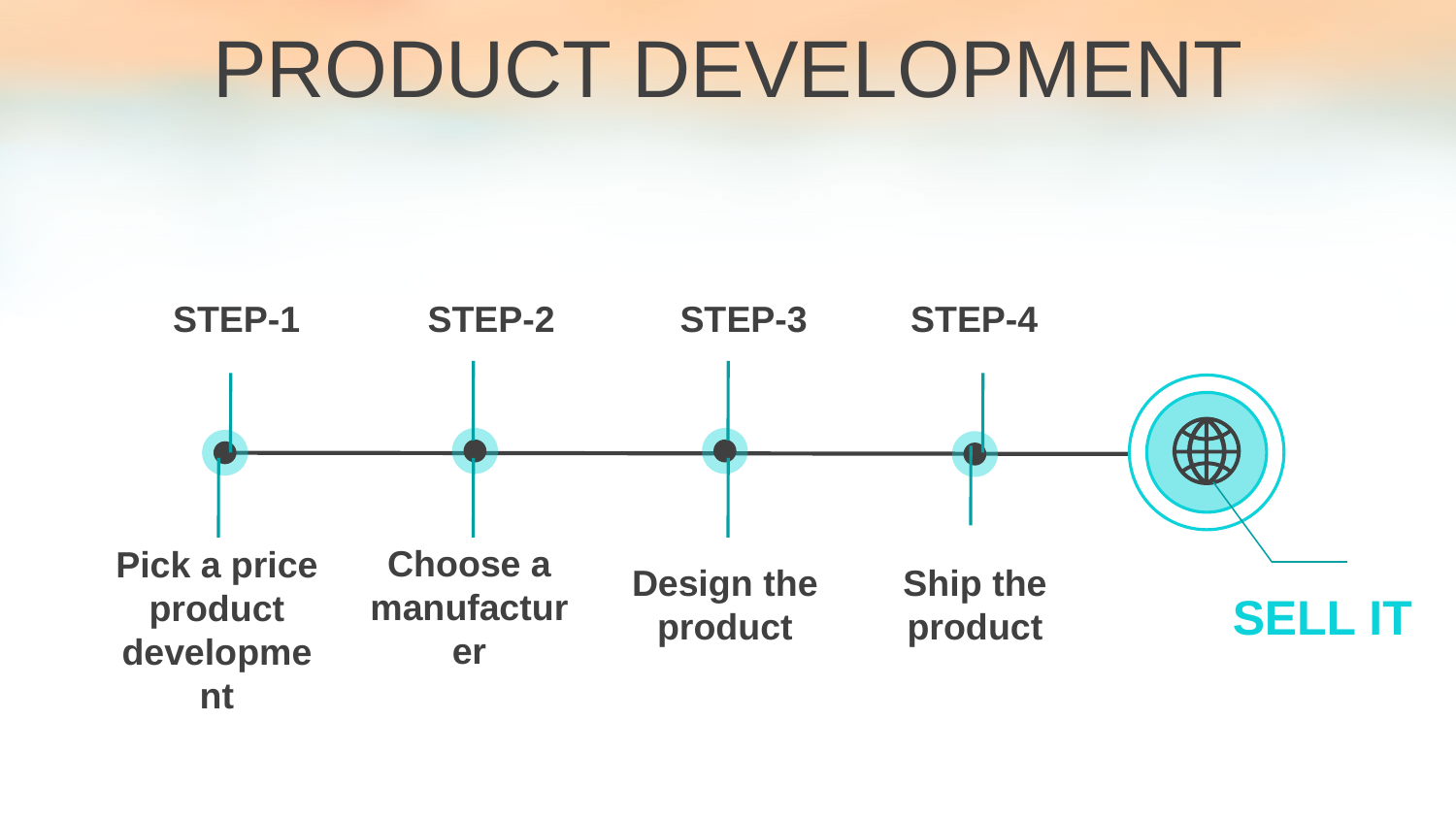

PRODUCT DEVELOPMENT
STEP-1
STEP-2
STEP-3
STEP-4

Design the product

Ship the product

Choose a manufacturer

Pick a price product development
SELL IT